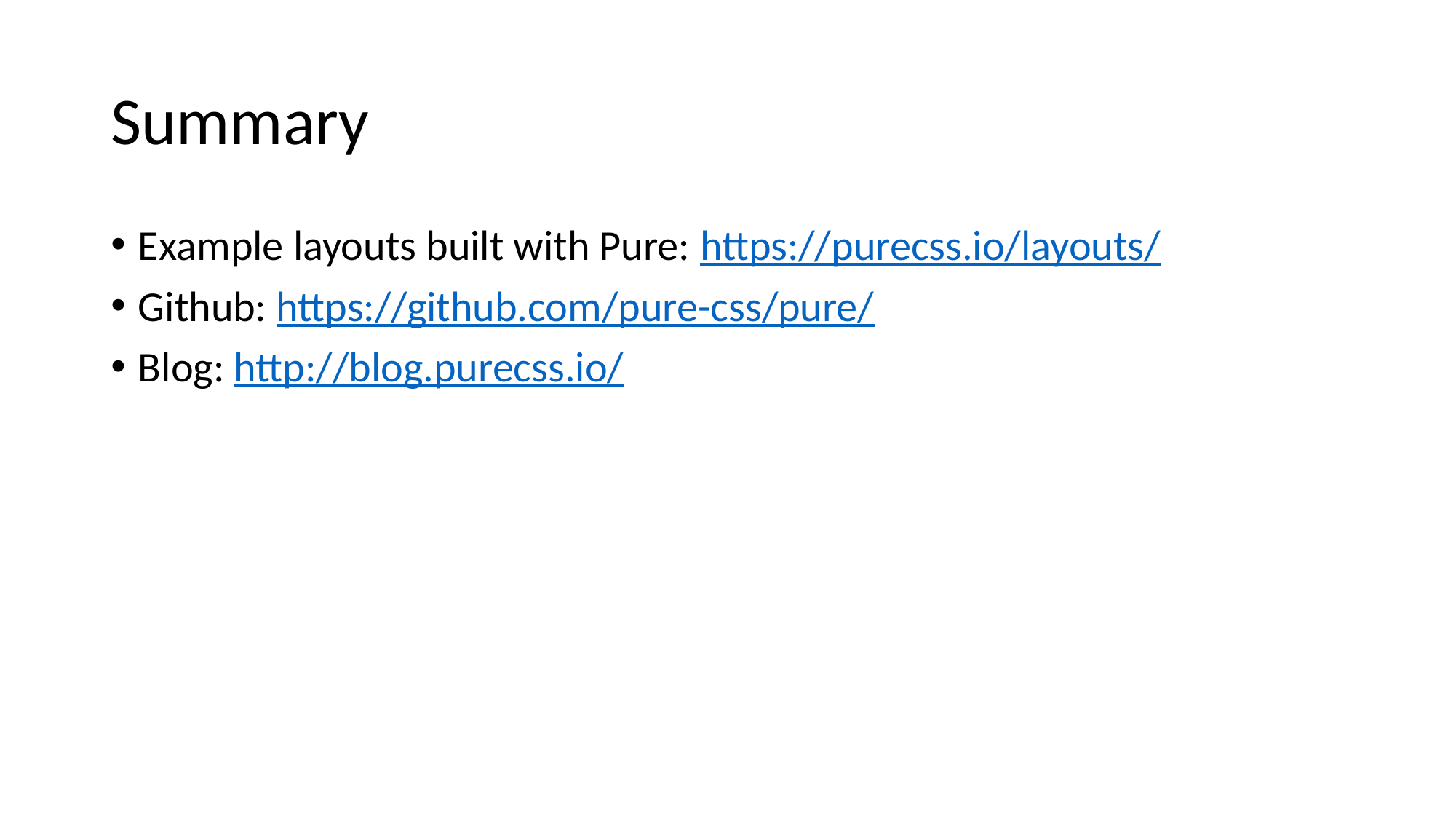

# Summary
Example layouts built with Pure: https://purecss.io/layouts/
Github: https://github.com/pure-css/pure/
Blog: http://blog.purecss.io/